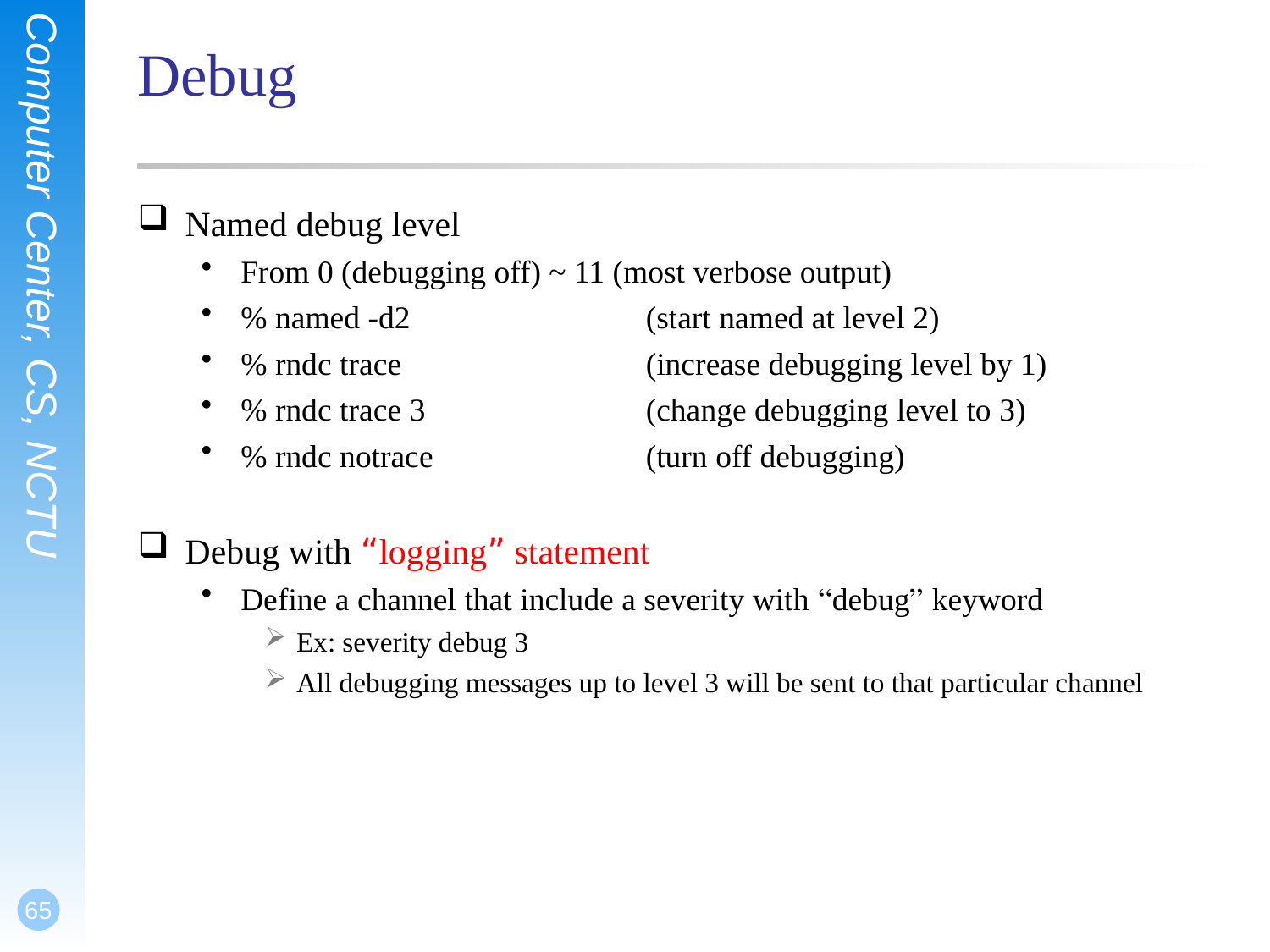

# Debug
Named debug level
From 0 (debugging off) ~ 11 (most verbose output)
% named -d2		   (start named at level 2)
% rndc trace 		   (increase debugging level by 1)
% rndc trace 3		   (change debugging level to 3)
% rndc notrace		   (turn off debugging)

Debug with “logging” statement
Define a channel that include a severity with “debug” keyword
Ex: severity debug 3
All debugging messages up to level 3 will be sent to that particular channel